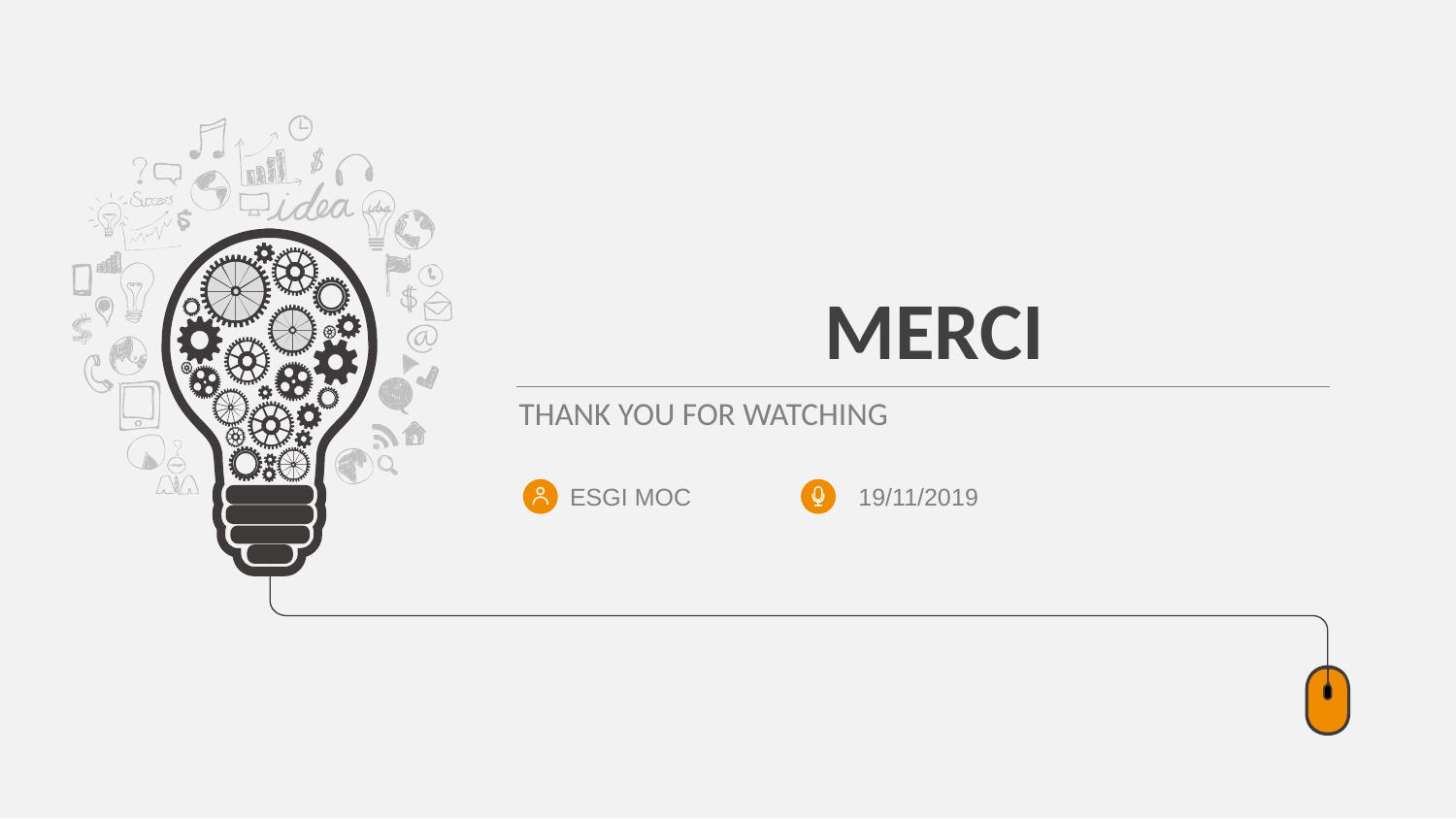

MERCI
THANK YOU FOR WATCHING
ESGI MOC
19/11/2019